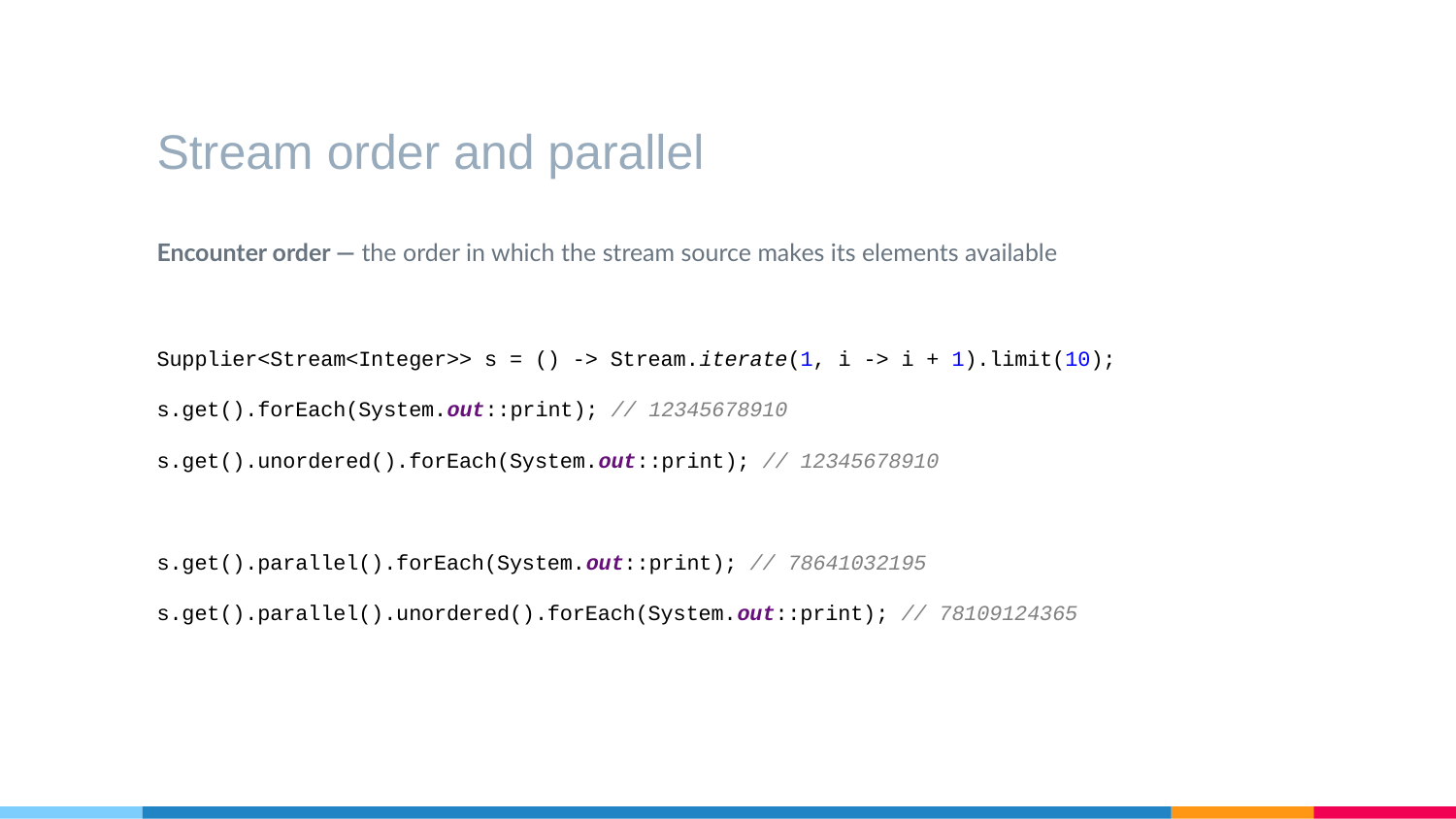

# Stream order and parallel
Encounter order — the order in which the stream source makes its elements available

Supplier<Stream<Integer>> s = () -> Stream.iterate(1, i -> i + 1).limit(10);
s.get().forEach(System.out::print); // 12345678910
s.get().unordered().forEach(System.out::print); // 12345678910
s.get().parallel().forEach(System.out::print); // 78641032195
s.get().parallel().unordered().forEach(System.out::print); // 78109124365